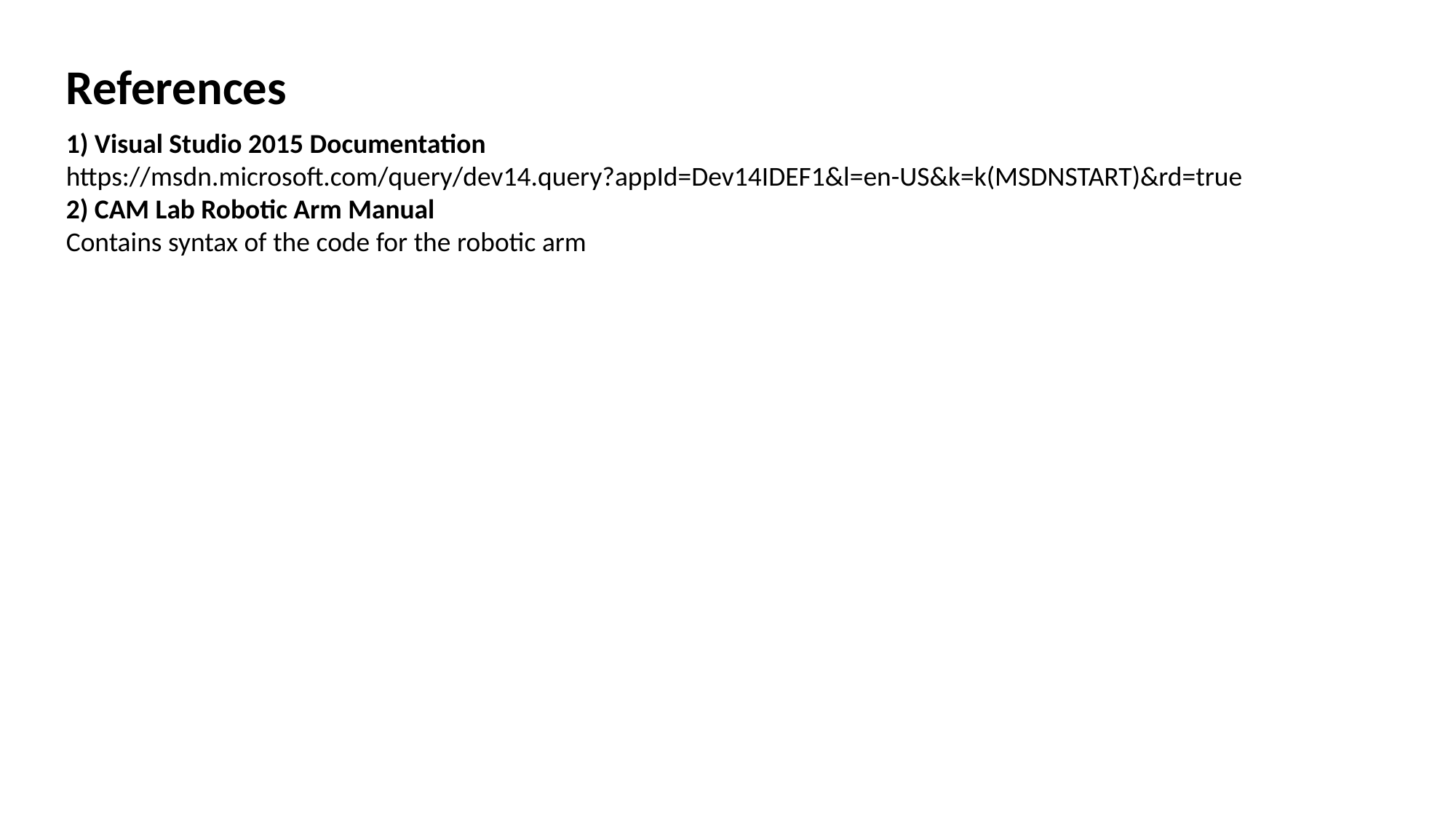

References
1) Visual Studio 2015 Documentation
https://msdn.microsoft.com/query/dev14.query?appId=Dev14IDEF1&l=en-US&k=k(MSDNSTART)&rd=true
2) CAM Lab Robotic Arm Manual
Contains syntax of the code for the robotic arm